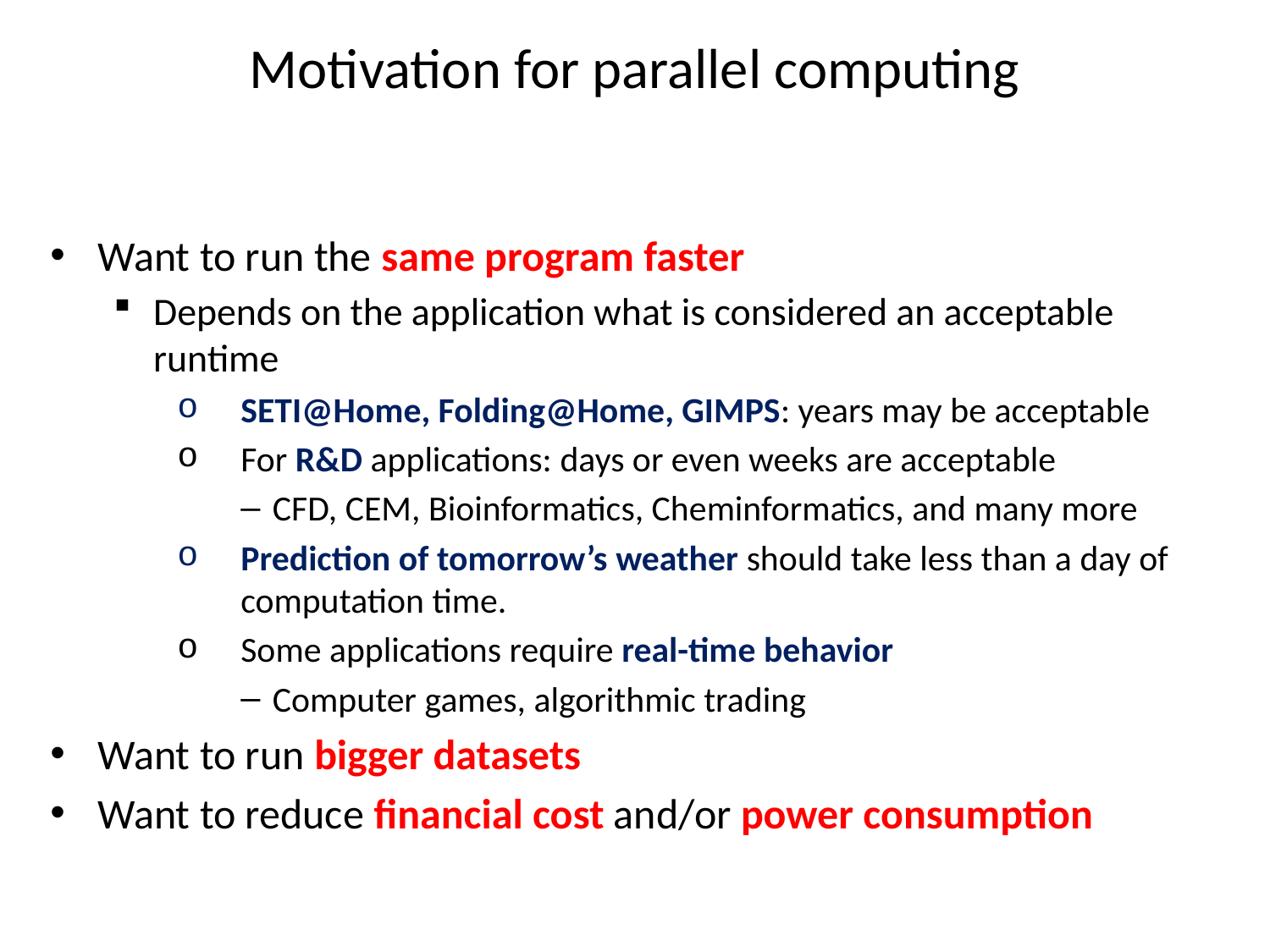

# Motivation for parallel computing
Want to run the same program faster
Depends on the application what is considered an acceptable runtime
SETI@Home, Folding@Home, GIMPS: years may be acceptable
For R&D applications: days or even weeks are acceptable
CFD, CEM, Bioinformatics, Cheminformatics, and many more
Prediction of tomorrow’s weather should take less than a day of computation time.
Some applications require real-time behavior
Computer games, algorithmic trading
Want to run bigger datasets
Want to reduce financial cost and/or power consumption